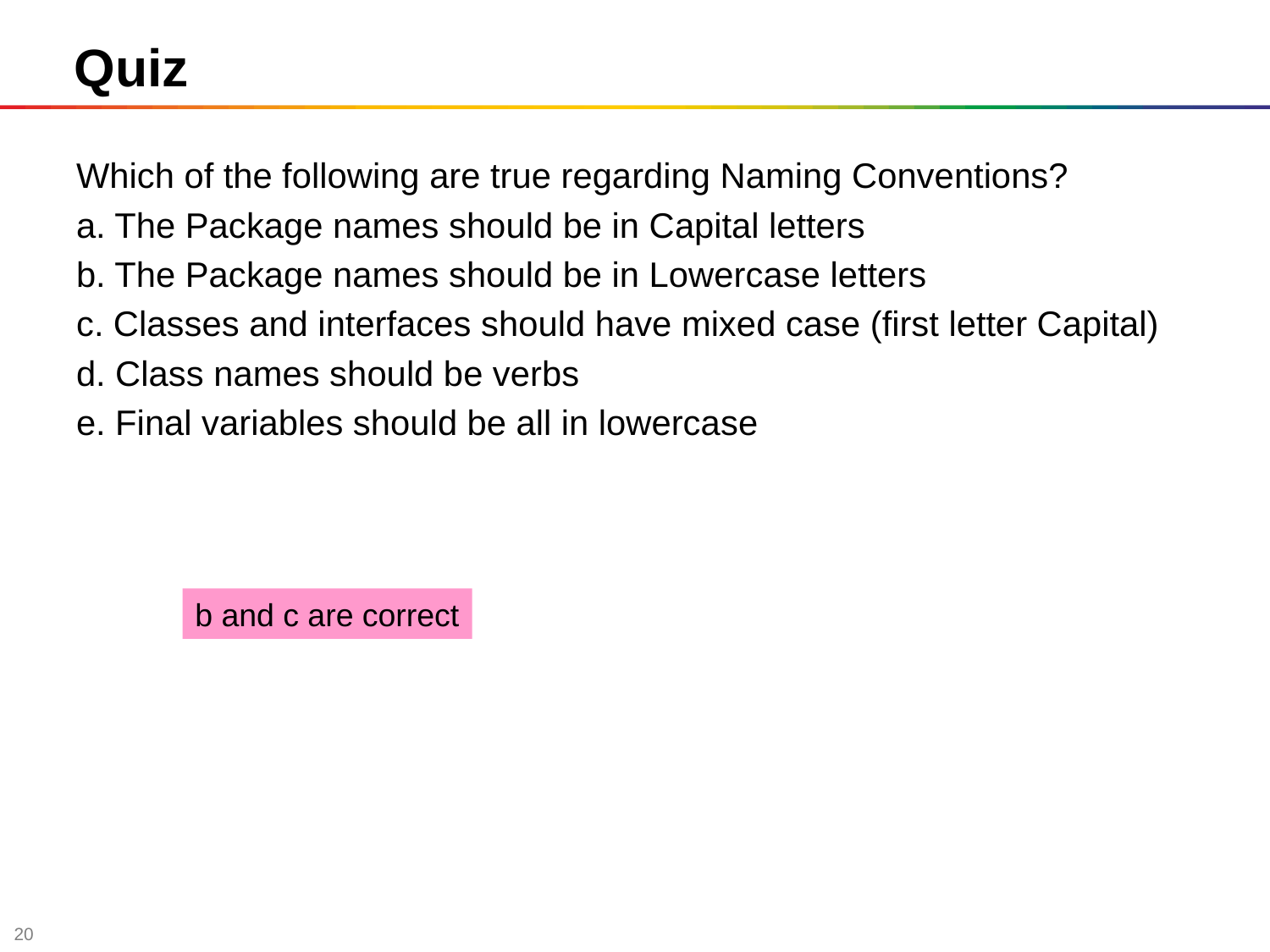

# Quiz
Which of the following are true regarding Naming Conventions?
a. The Package names should be in Capital letters
b. The Package names should be in Lowercase letters
c. Classes and interfaces should have mixed case (first letter Capital)
d. Class names should be verbs
e. Final variables should be all in lowercase

b and c are correct